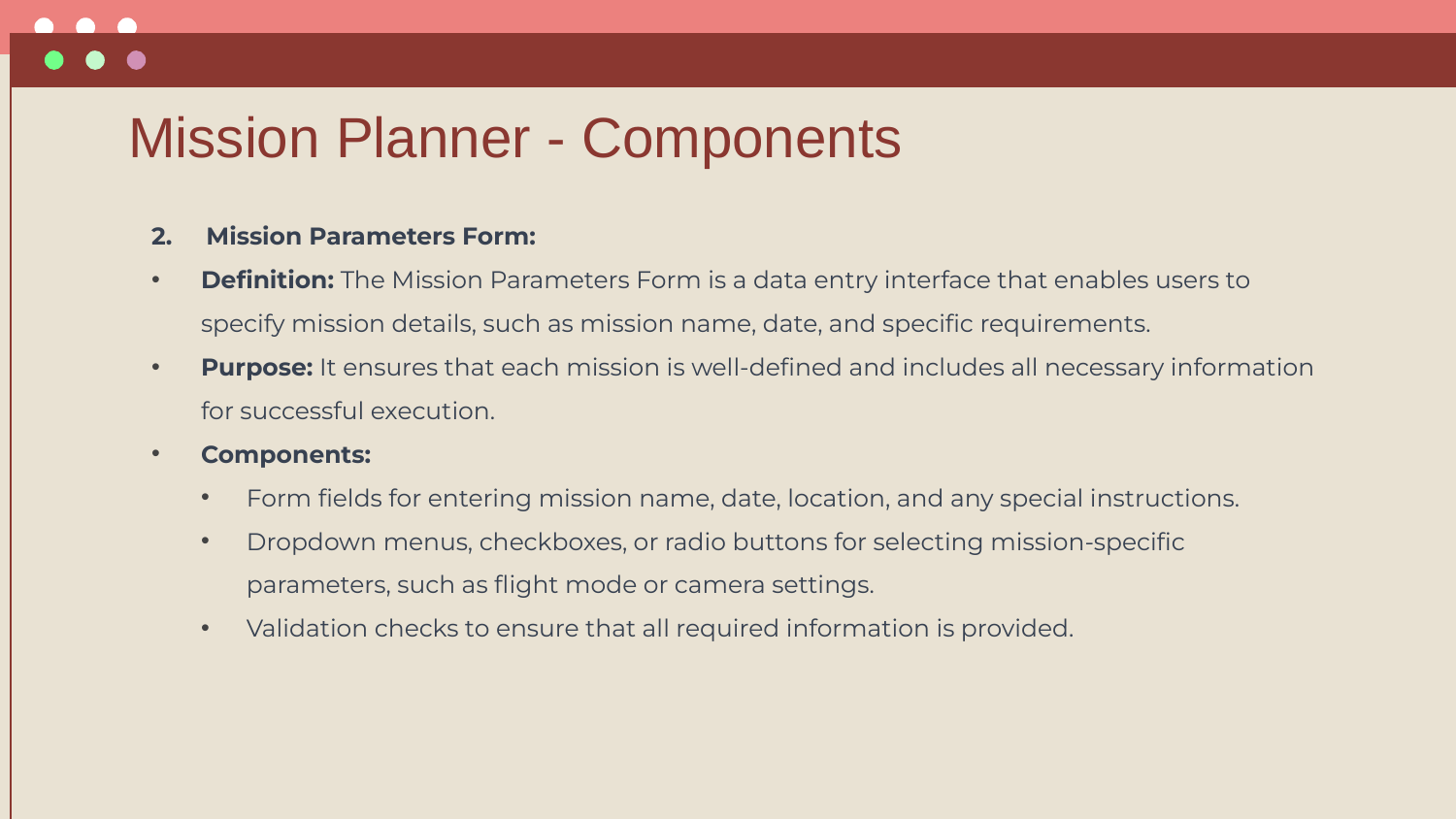

# Mission Planner - Components
2.     Mission Parameters Form:
Definition: The Mission Parameters Form is a data entry interface that enables users to specify mission details, such as mission name, date, and specific requirements.
Purpose: It ensures that each mission is well-defined and includes all necessary information for successful execution.
Components:
Form fields for entering mission name, date, location, and any special instructions.
Dropdown menus, checkboxes, or radio buttons for selecting mission-specific parameters, such as flight mode or camera settings.
Validation checks to ensure that all required information is provided.